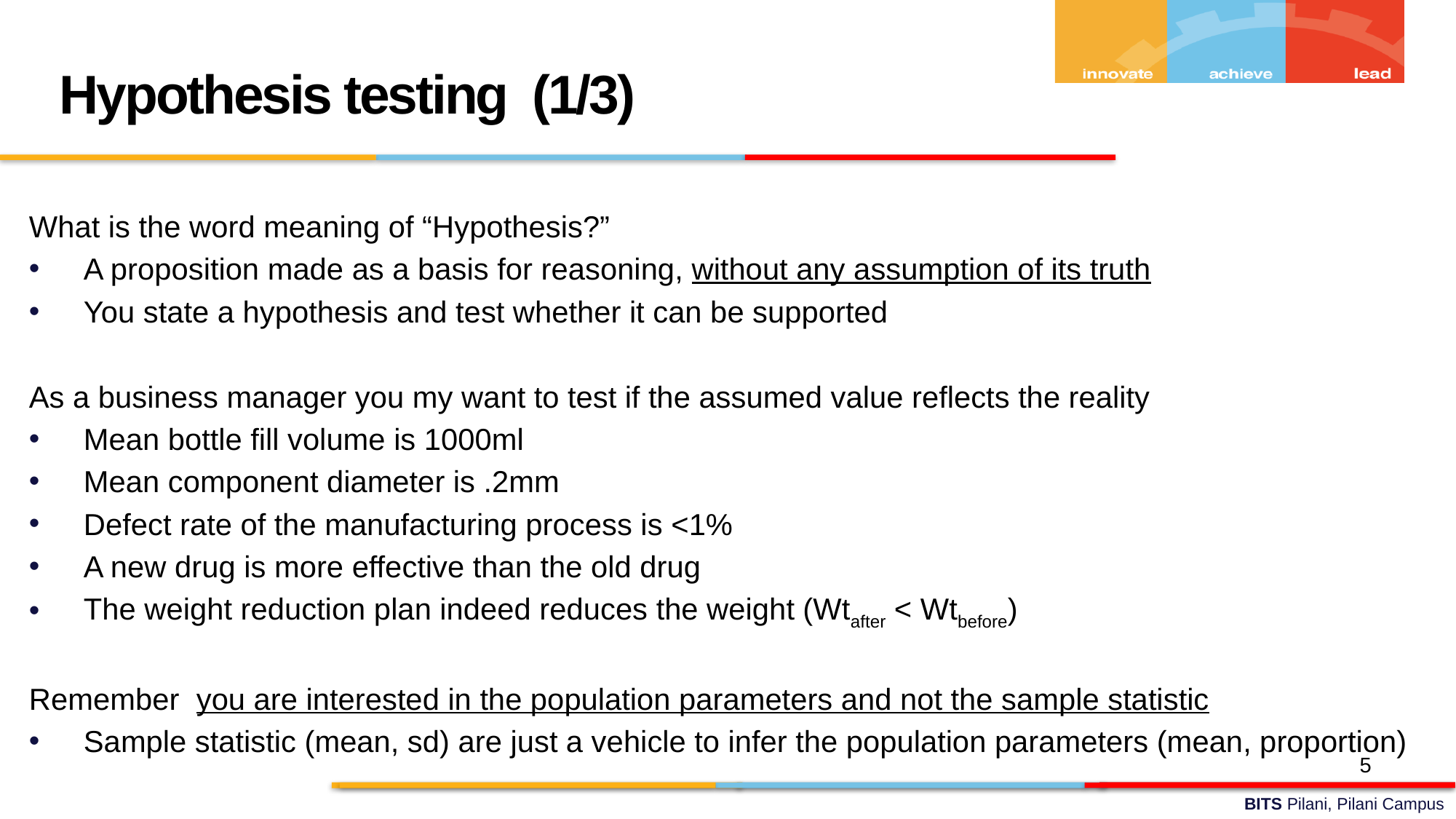

Hypothesis testing  (1/3)
What is the word meaning of “Hypothesis?”
A proposition made as a basis for reasoning, without any assumption of its truth
You state a hypothesis and test whether it can be supported

As a business manager you my want to test if the assumed value reflects the reality
Mean bottle fill volume is 1000ml
Mean component diameter is .2mm
Defect rate of the manufacturing process is <1%
A new drug is more effective than the old drug
The weight reduction plan indeed reduces the weight (Wtafter < Wtbefore)

Remember  you are interested in the population parameters and not the sample statistic
Sample statistic (mean, sd) are just a vehicle to infer the population parameters (mean, proportion)

5